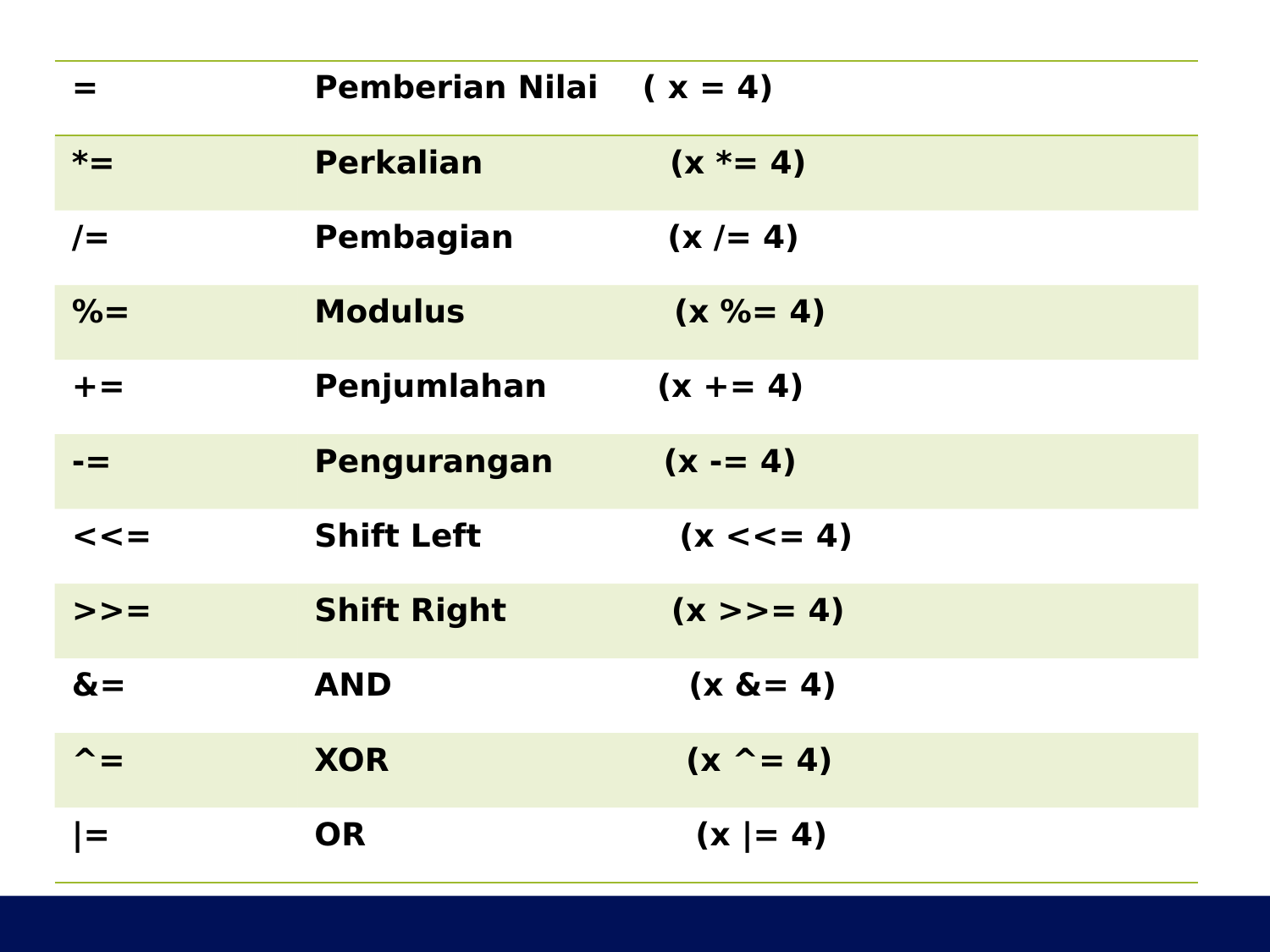

| = | Pemberian Nilai ( x = 4) |
| --- | --- |
| \*= | Perkalian (x \*= 4) |
| /= | Pembagian (x /= 4) |
| %= | Modulus (x %= 4) |
| += | Penjumlahan (x += 4) |
| -= | Pengurangan (x -= 4) |
| <<= | Shift Left (x <<= 4) |
| >>= | Shift Right (x >>= 4) |
| &= | AND (x &= 4) |
| ^= | XOR (x ^= 4) |
| |= | OR (x |= 4) |